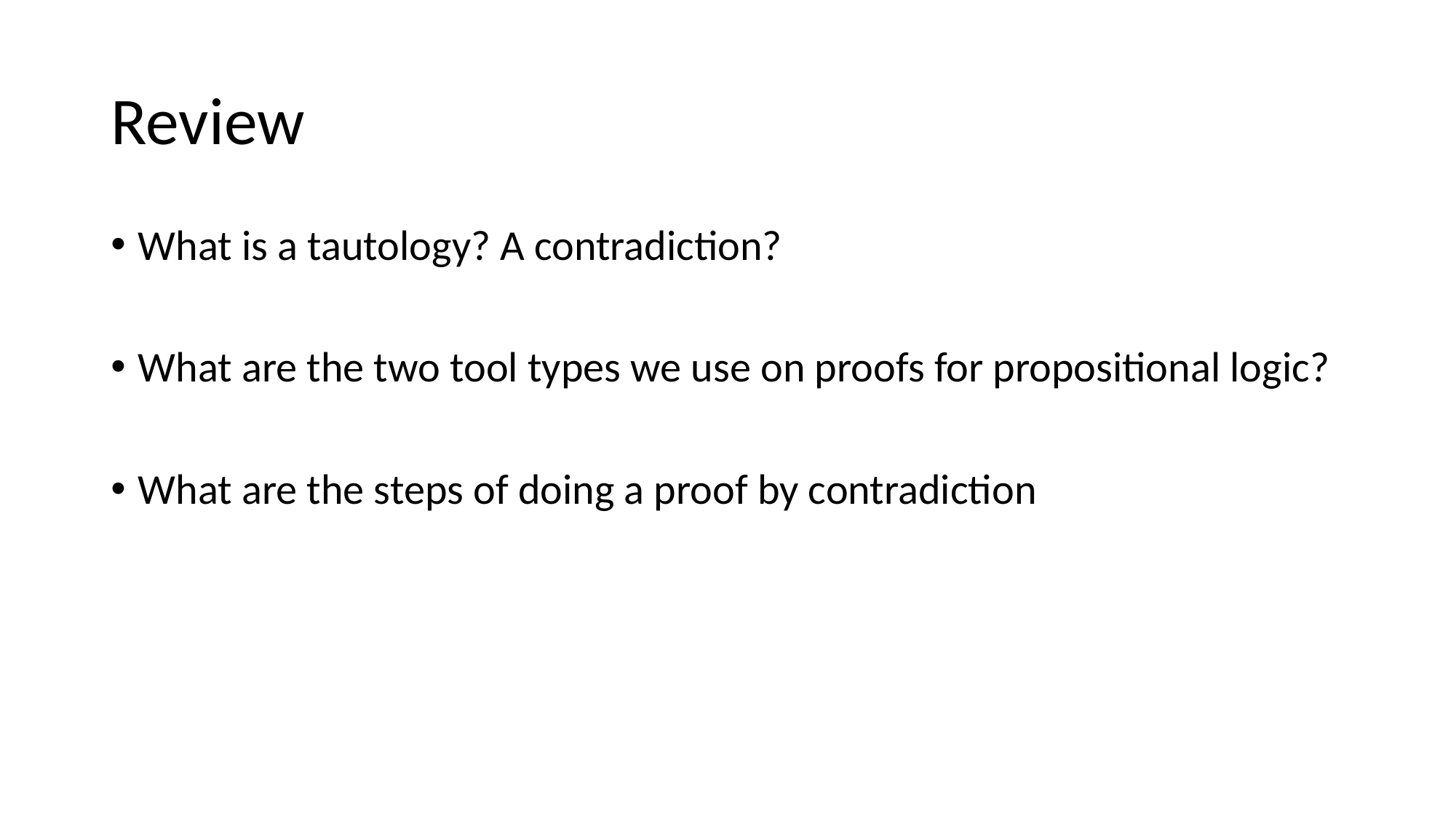

# Review
What is a tautology? A contradiction?

What are the two tool types we use on proofs for propositional logic?

What are the steps of doing a proof by contradiction